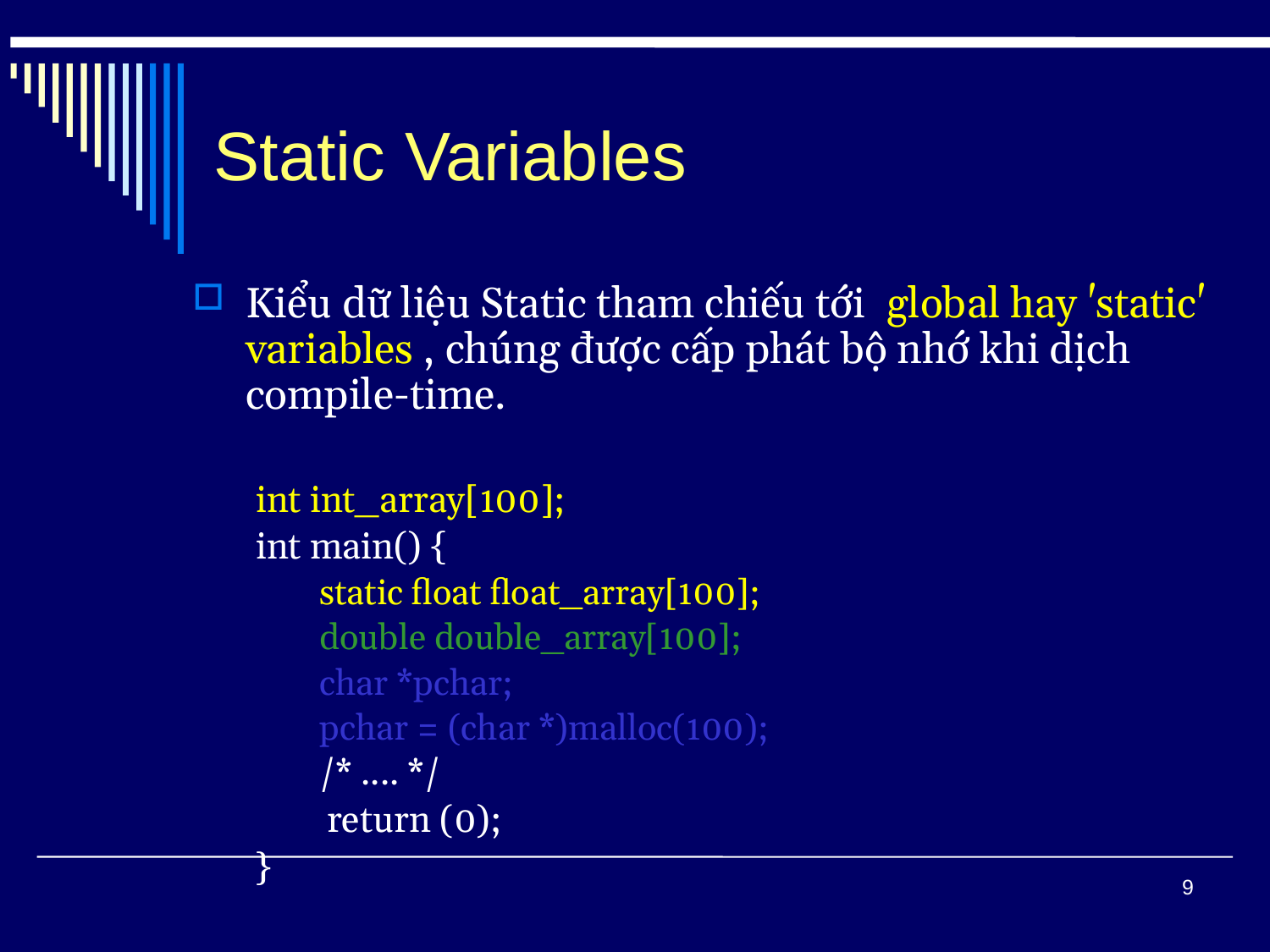

# Static Variables
Kiểu dữ liệu Static tham chiếu tới  global hay 'static' variables , chúng được cấp phát bộ nhớ khi dịch compile-time.

int int_array[100];
int main() {
static float float_array[100];
double double_array[100];
char *pchar;
pchar = (char *)malloc(100);
/* .... */
	  return (0);
}

9